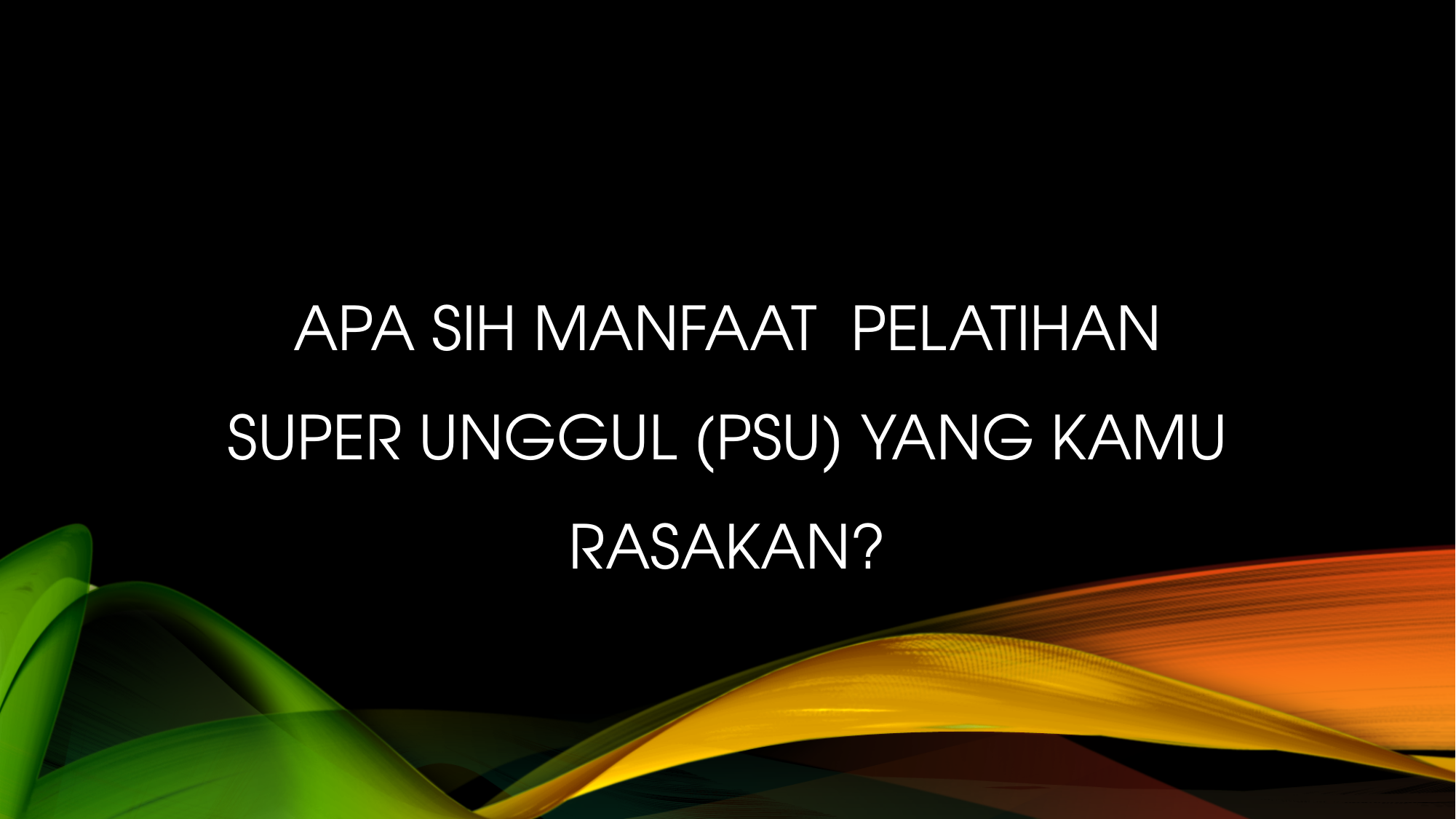

# Apa Sih manfaat  Pelatihan Super Unggul (PSU) yang kamu rasakan?